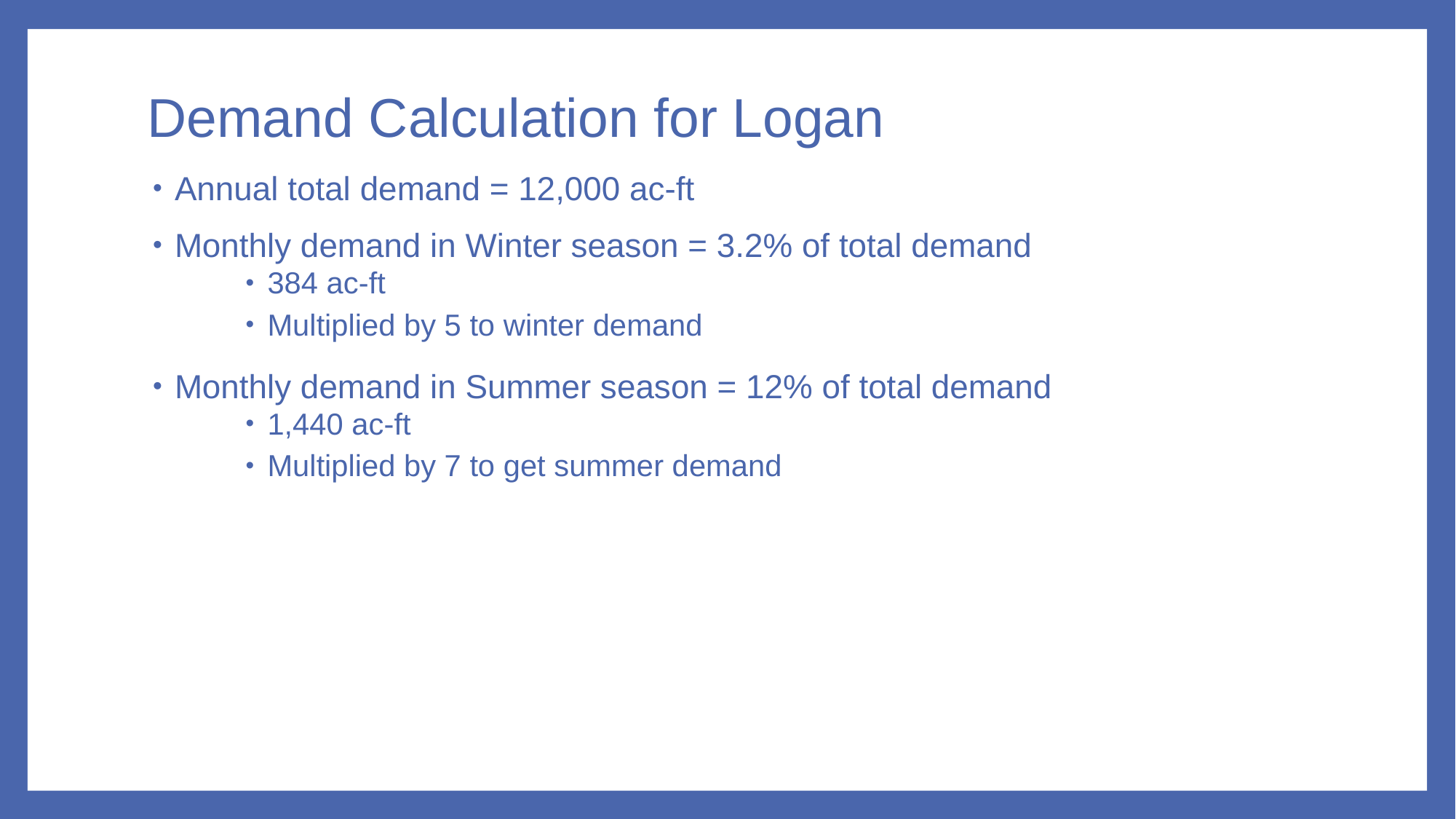

# Demand Calculation for Logan
Annual total demand = 12,000 ac-ft
Monthly demand in Winter season = 3.2% of total demand
384 ac-ft
Multiplied by 5 to winter demand
Monthly demand in Summer season = 12% of total demand
1,440 ac-ft
Multiplied by 7 to get summer demand